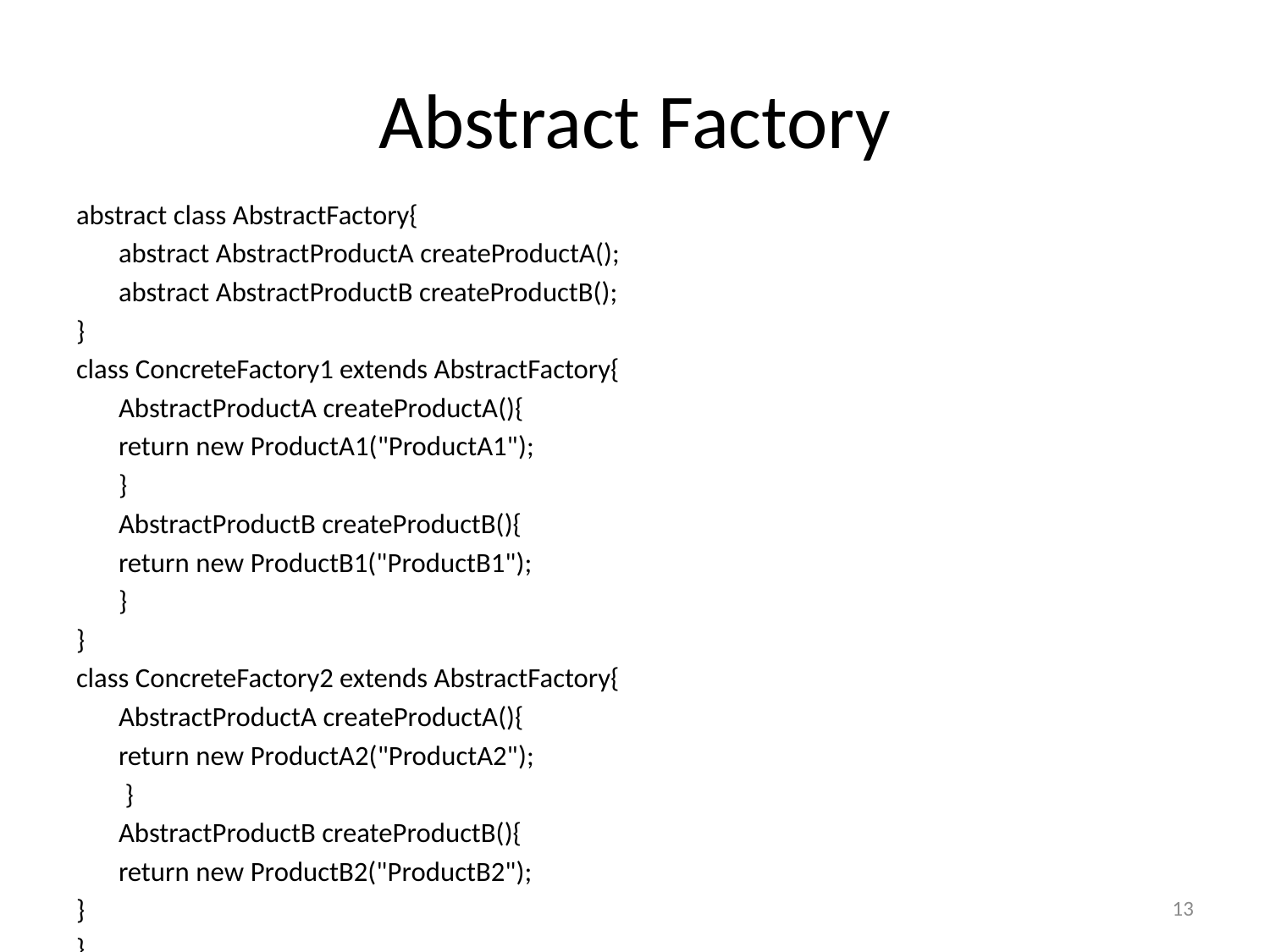

# Abstract Factory
abstract class AbstractFactory{
	abstract AbstractProductA createProductA();
	abstract AbstractProductB createProductB();
}
class ConcreteFactory1 extends AbstractFactory{
	AbstractProductA createProductA(){
		return new ProductA1("ProductA1");
	}
	AbstractProductB createProductB(){
		return new ProductB1("ProductB1");
	}
}
class ConcreteFactory2 extends AbstractFactory{
	AbstractProductA createProductA(){
		return new ProductA2("ProductA2");
	 }
	AbstractProductB createProductB(){
		return new ProductB2("ProductB2");
}
}

13